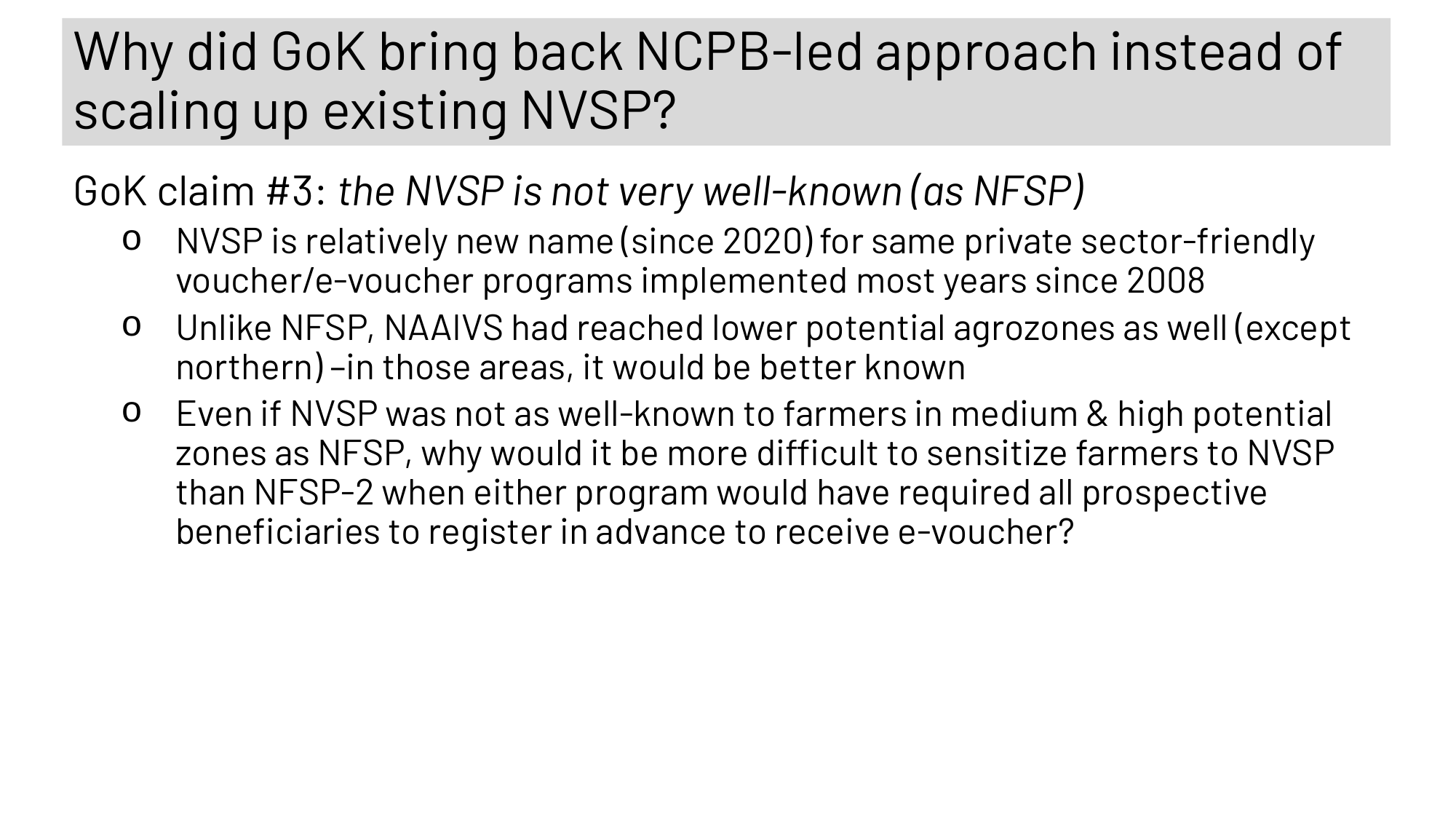

# Why did GoK bring back NCPB-led approach instead of scaling up existing NVSP?
GoK claim #3: the NVSP is not very well-known (as NFSP)
NVSP is relatively new name (since 2020) for same private sector-friendly voucher/e-voucher programs implemented most years since 2008
Unlike NFSP, NAAIVS had reached lower potential agrozones as well (except northern) –in those areas, it would be better known
Even if NVSP was not as well-known to farmers in medium & high potential zones as NFSP, why would it be more difficult to sensitize farmers to NVSP than NFSP-2 when either program would have required all prospective beneficiaries to register in advance to receive e-voucher?